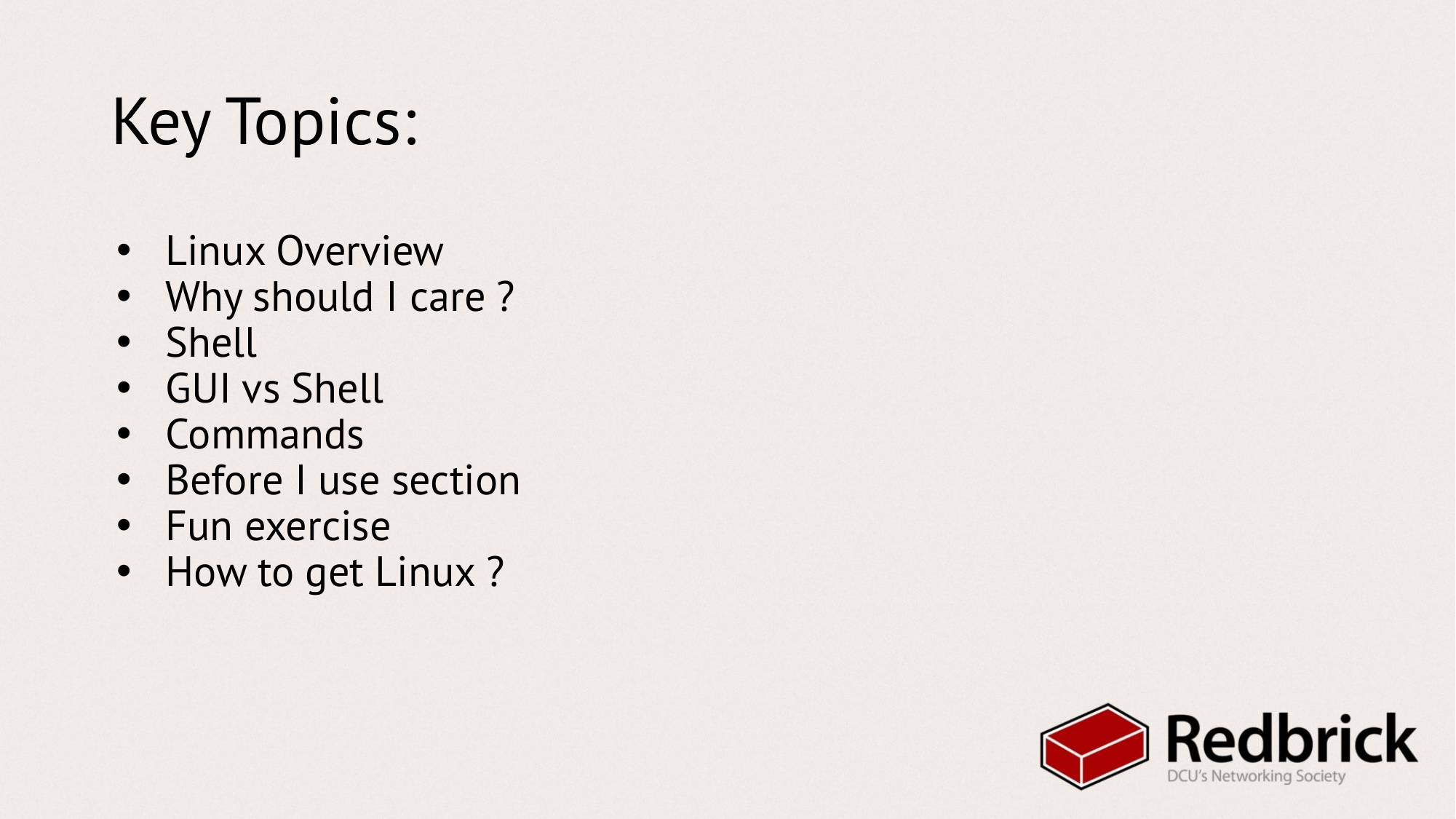

# Key Topics:
Linux Overview
Why should I care ?
Shell
GUI vs Shell
Commands
Before I use section
Fun exercise
How to get Linux ?